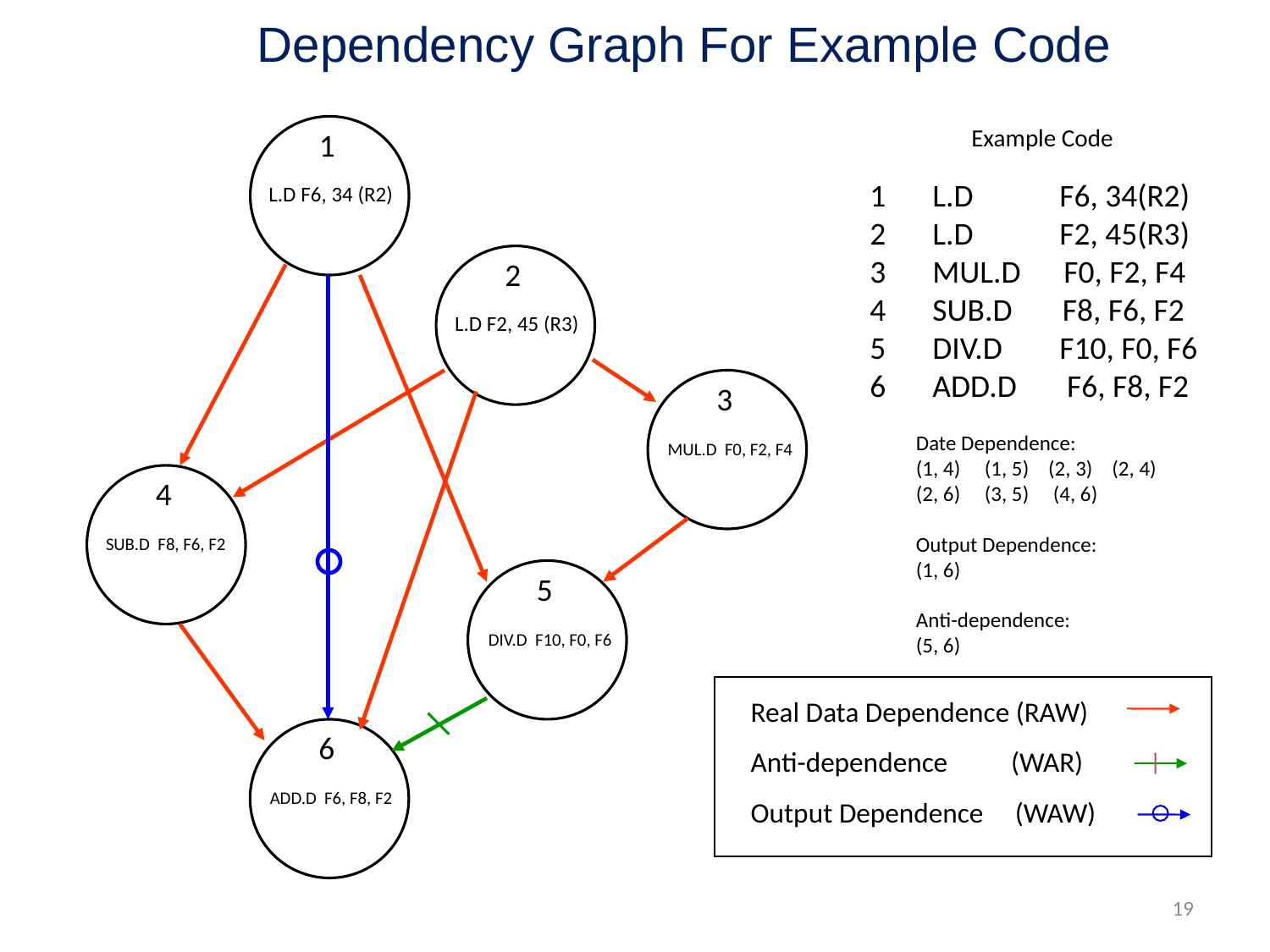

# Dependency Graph For Example Code

1
L.D F6, 34 (R2)
Example Code
1
2
3
4
5
6
L.D         	F6, 34(R2)
L.D   	F2, 45(R3)
MUL.D      F0, F2, F4
SUB.D       F8, F6, F2
DIV.D   	F10, F0, F6
ADD.D       F6, F8, F2

2
L.D F2, 45 (R3)

3
MUL.D  F0, F2, F4

Date Dependence:
(1, 4)     (1, 5)    (2, 3)    (2, 4)
(2, 6)     (3, 5)     (4, 6)

Output Dependence:
(1, 6)

Anti-dependence:
(5, 6)

4
SUB.D  F8, F6, F2

5
DIV.D  F10, F0, F6

Real Data Dependence (RAW)

Anti-dependence          (WAR)

Output Dependence     (WAW)

6
ADD.D  F6, F8, F2

19